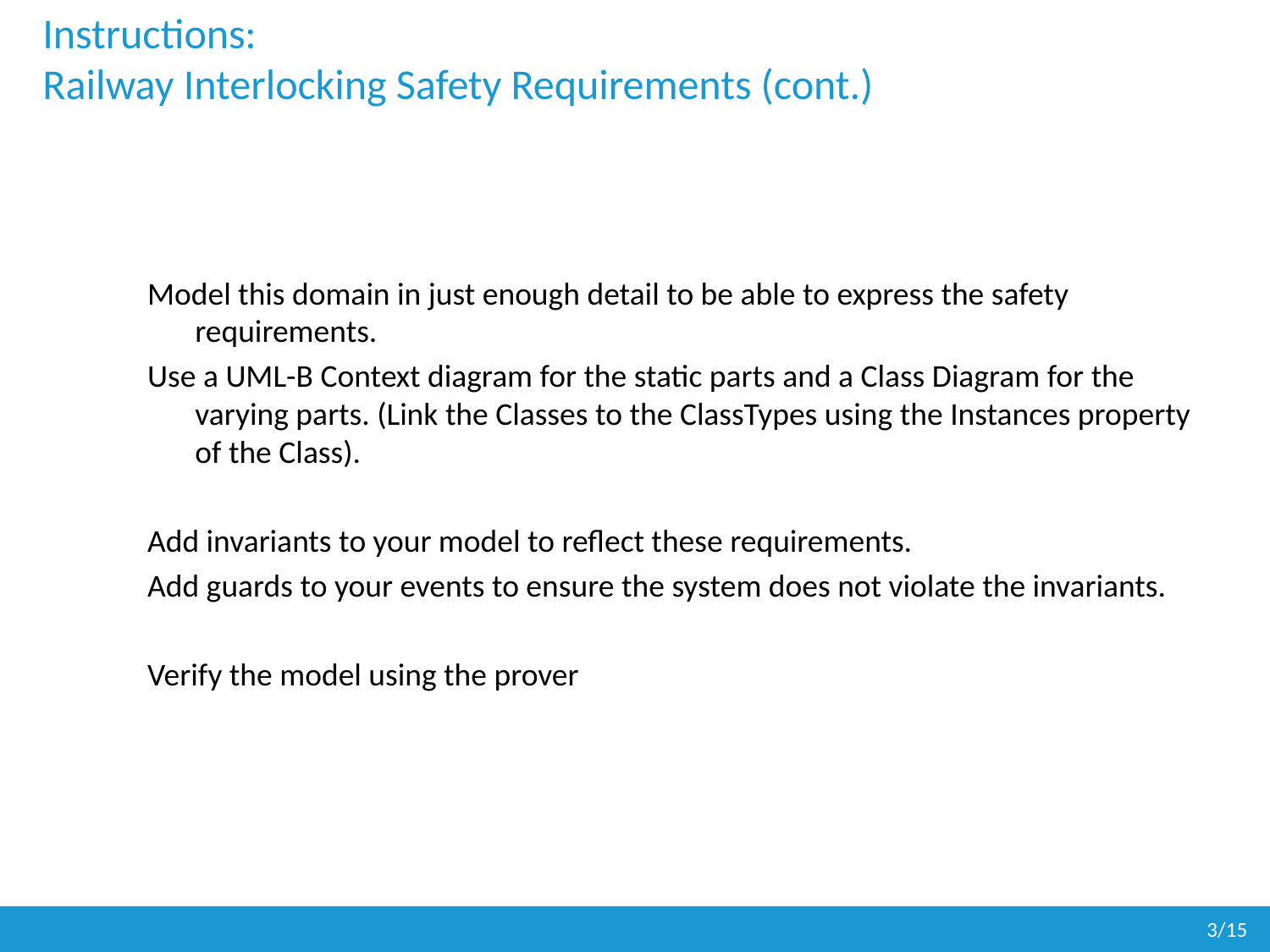

# Instructions: Railway Interlocking Safety Requirements (cont.)

Model this domain in just enough detail to be able to express the safety requirements.
Use a UML-B Context diagram for the static parts and a Class Diagram for the varying parts. (Link the Classes to the ClassTypes using the Instances property of the Class).

Add invariants to your model to reflect these requirements.
Add guards to your events to ensure the system does not violate the invariants.

Verify the model using the prover